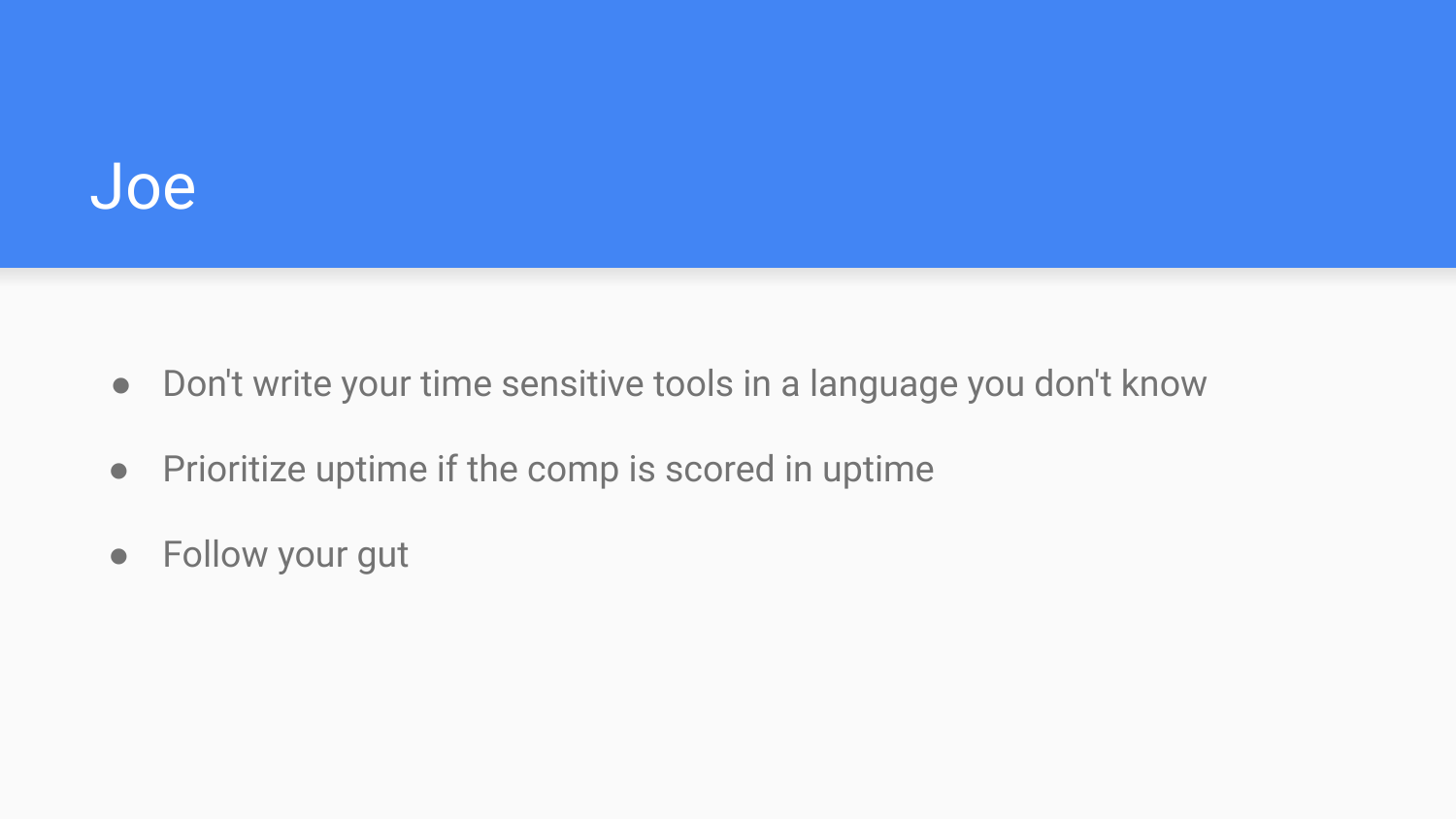

# Joe
Don't write your time sensitive tools in a language you don't know
Prioritize uptime if the comp is scored in uptime
Follow your gut